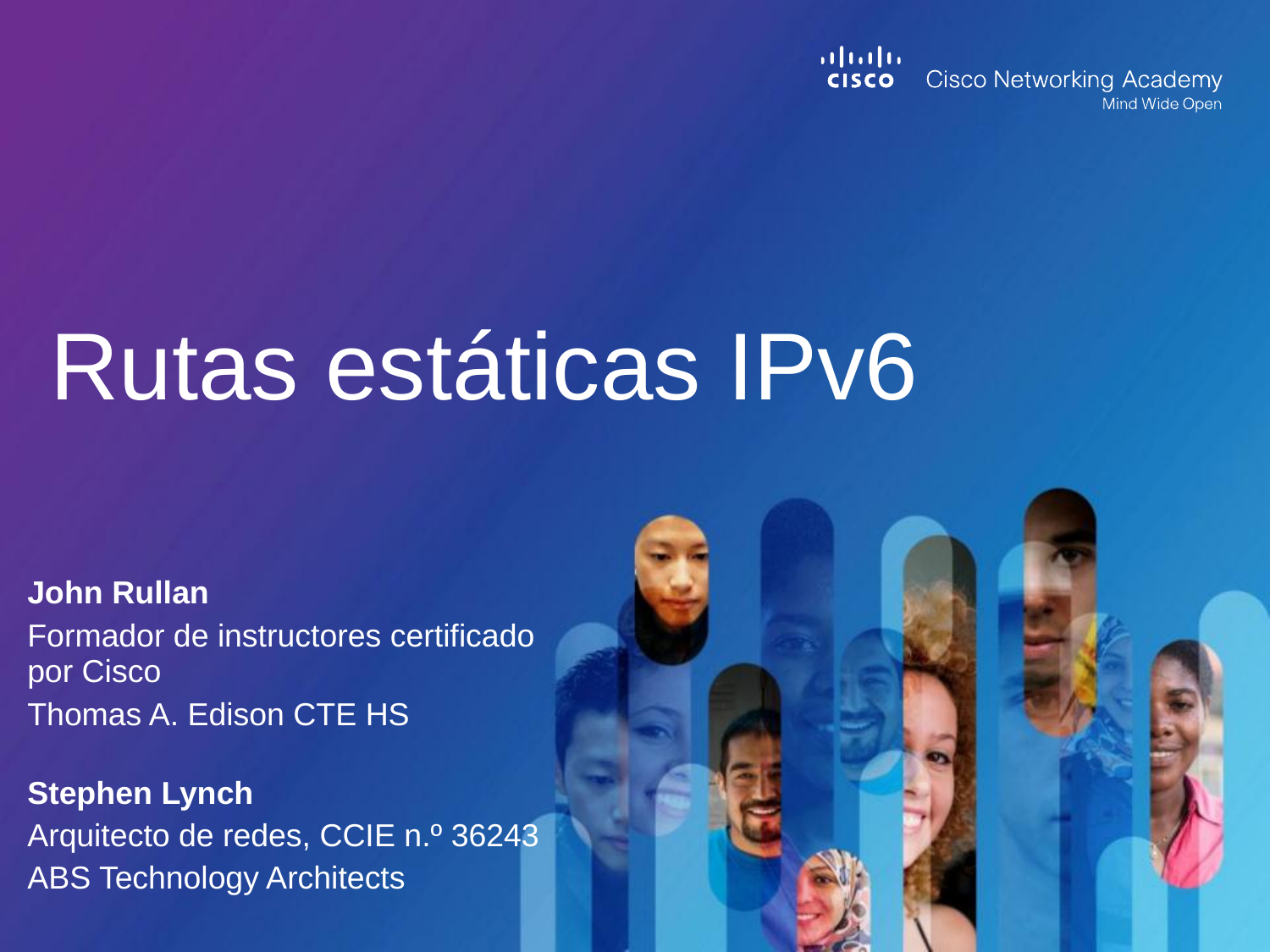

# Rutas estáticas IPv6
John Rullan
Formador de instructores certificado por Cisco
Thomas A. Edison CTE HS
Stephen Lynch
Arquitecto de redes, CCIE n.º 36243
ABS Technology Architects